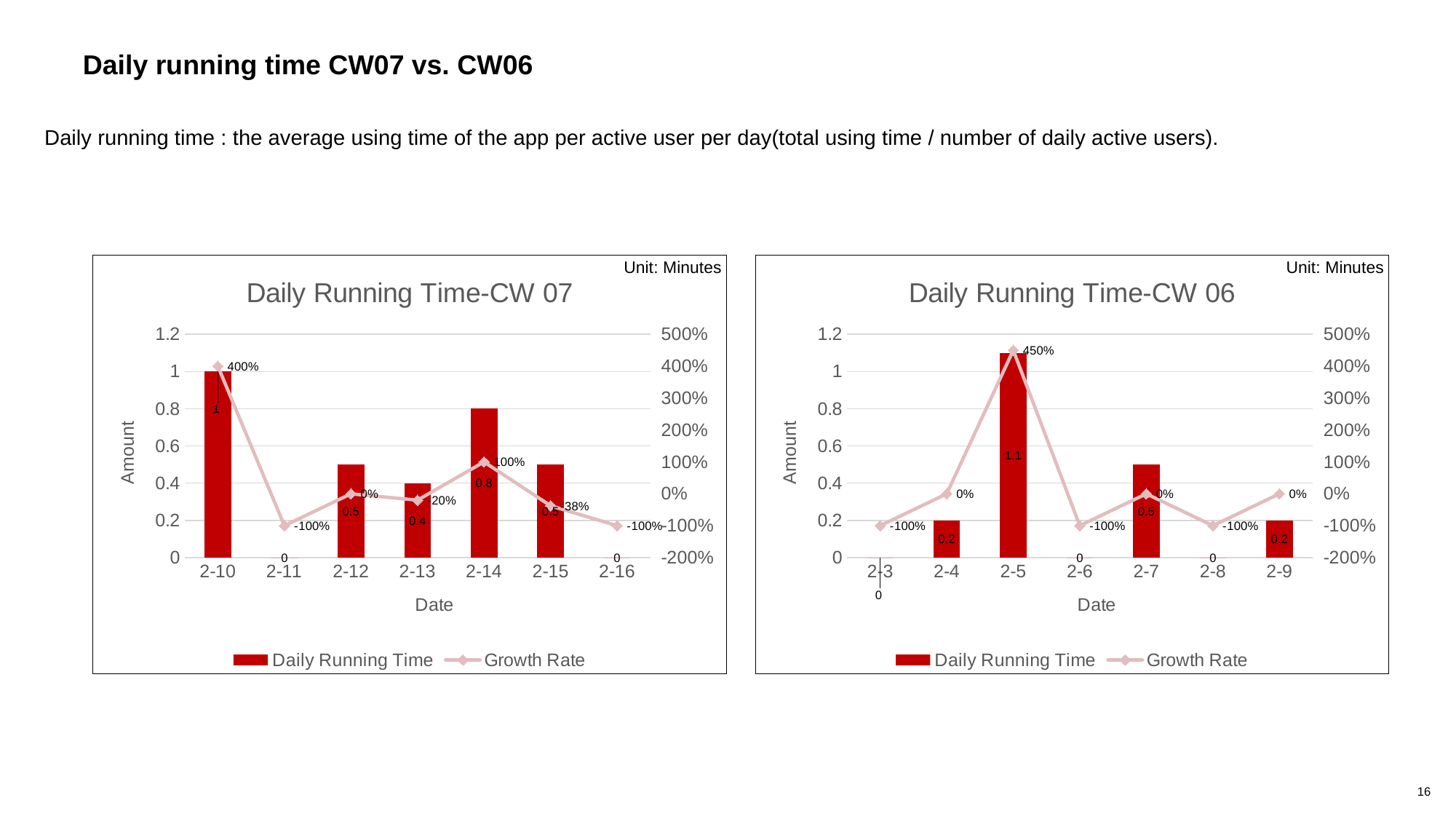

# Daily running time CW07 vs. CW06
Daily running time : the average using time of the app per active user per day(total using time / number of daily active users).
Unit: Minutes
Unit: Minutes

### Chart: Daily Running Time-CW 07

| Category | Daily Running Time | Growth Rate |
|---|---|---|
| 43871 | 1.0 | 4.0 |
| 43872 | 0.0 | -1.0 |
| 43873 | 0.5 | 0.0 |
| 43874 | 0.4 | -0.2 |
| 43875 | 0.8 | 1.0 |
| 43876 | 0.5 | -0.375 |
| 43877 | 0.0 | -1.0 |

### Chart: Daily Running Time-CW 06

| Category | Daily Running Time | Growth Rate |
|---|---|---|
| 43864 | 0.0 | -1.0 |
| 43865 | 0.2 | 0.0 |
| 43866 | 1.1 | 4.5 |
| 43867 | 0.0 | -1.0 |
| 43868 | 0.5 | 0.0 |
| 43869 | 0.0 | -1.0 |
| 43870 | 0.2 | 0.0 |